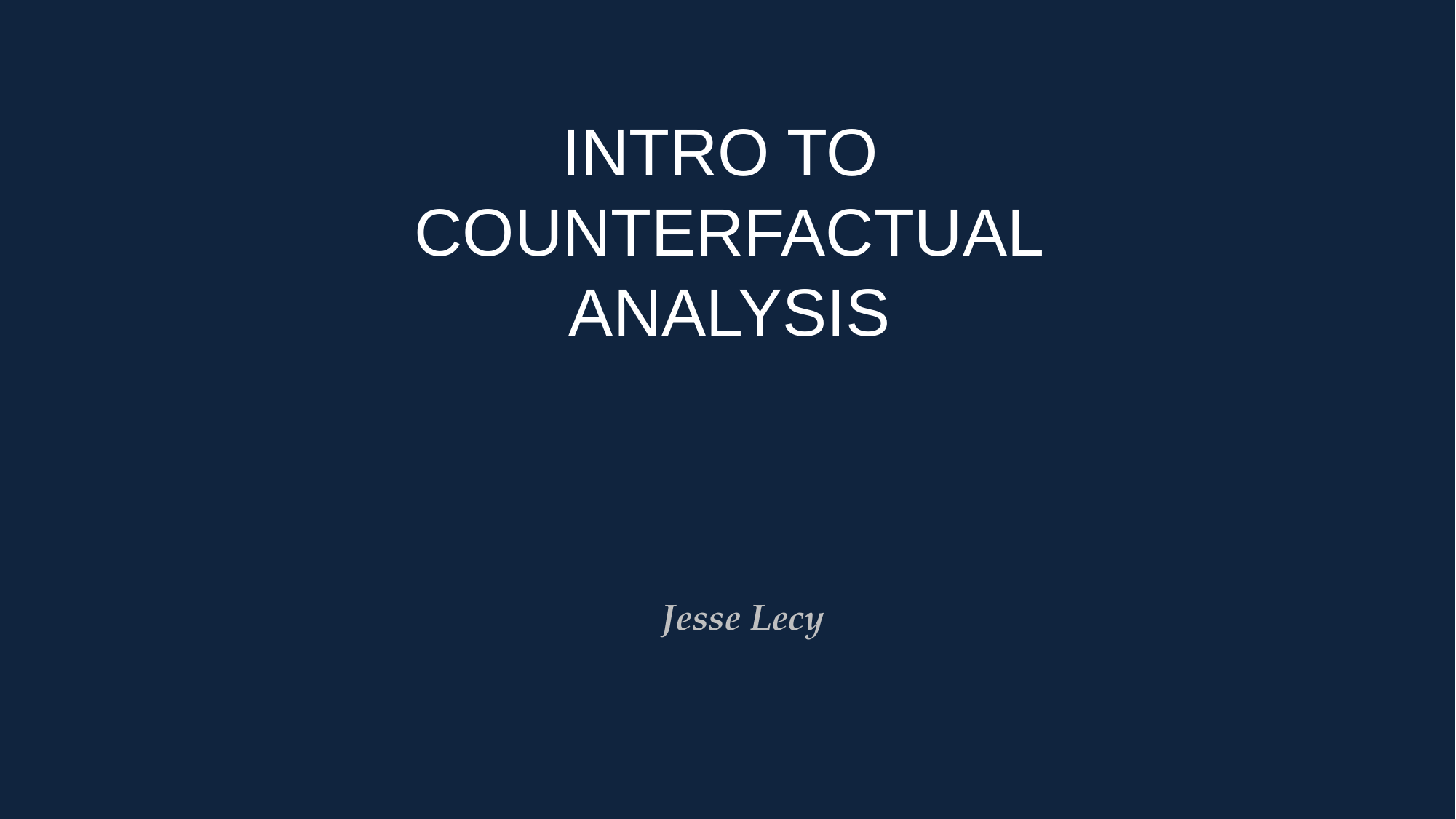

# INTRO TO counterfactual ANALYSIS
Jesse Lecy